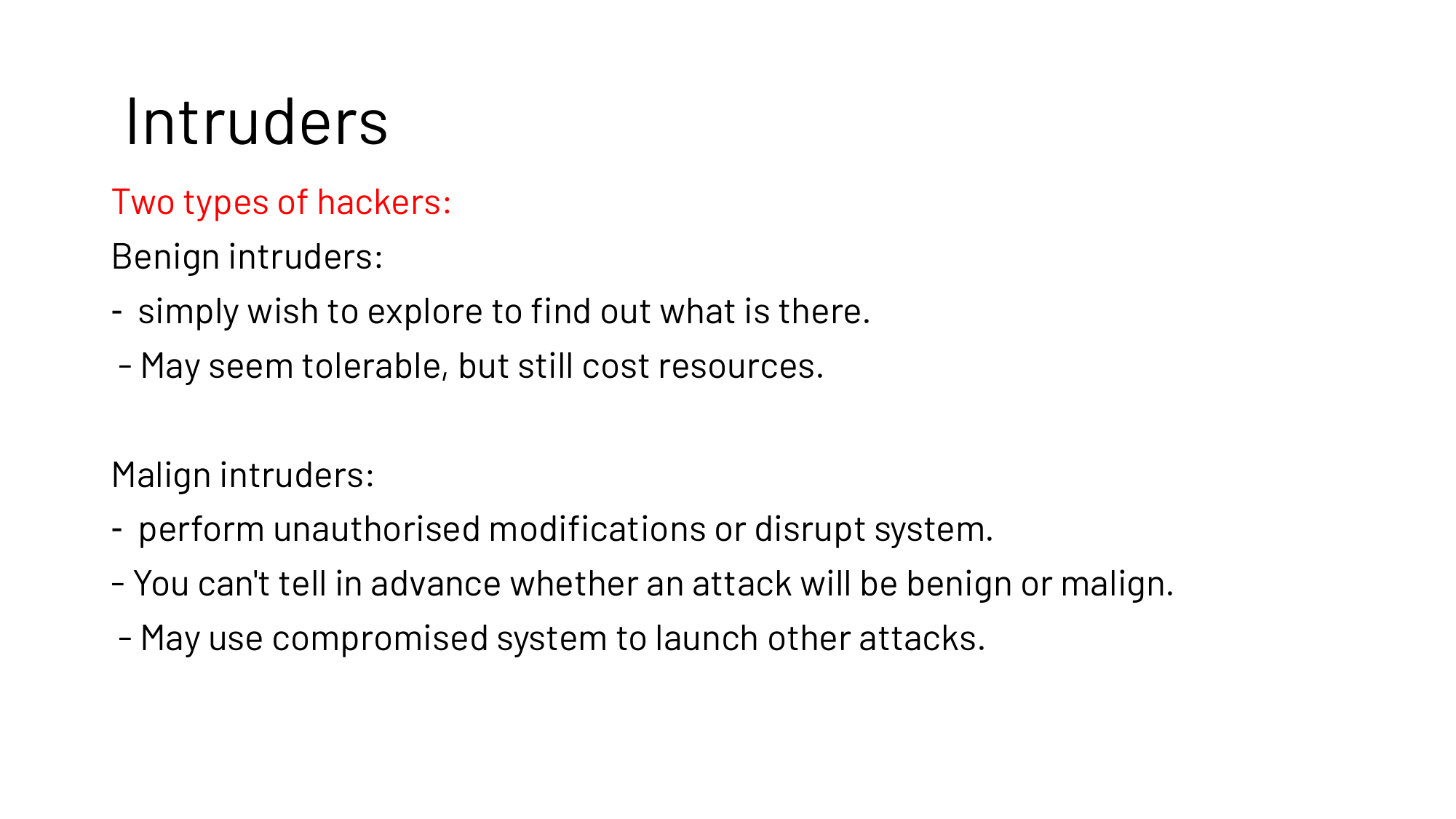

# Intruders
Two types of hackers:
Benign intruders:
simply wish to explore to find out what is there.
 - May seem tolerable, but still cost resources.

Malign intruders:
perform unauthorised modifications or disrupt system.
- You can't tell in advance whether an attack will be benign or malign.
 - May use compromised system to launch other attacks.